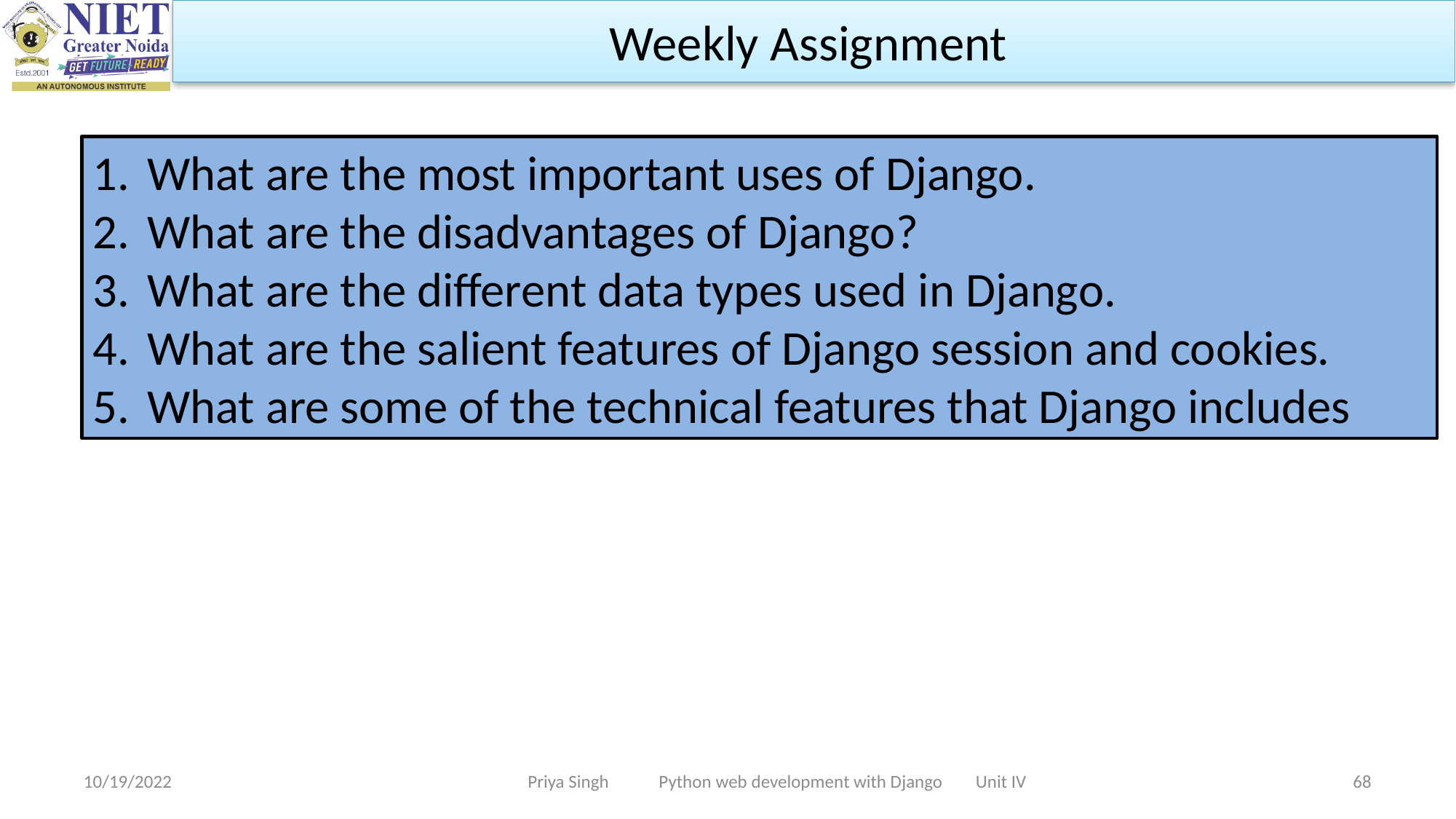

Weekly Assignment
What are the most important uses of Django.
What are the disadvantages of Django?
What are the different data types used in Django.
What are the salient features of Django session and cookies.
What are some of the technical features that Django includes

Priya Singh            Python web development with Django        Unit IV
10/19/2022
68